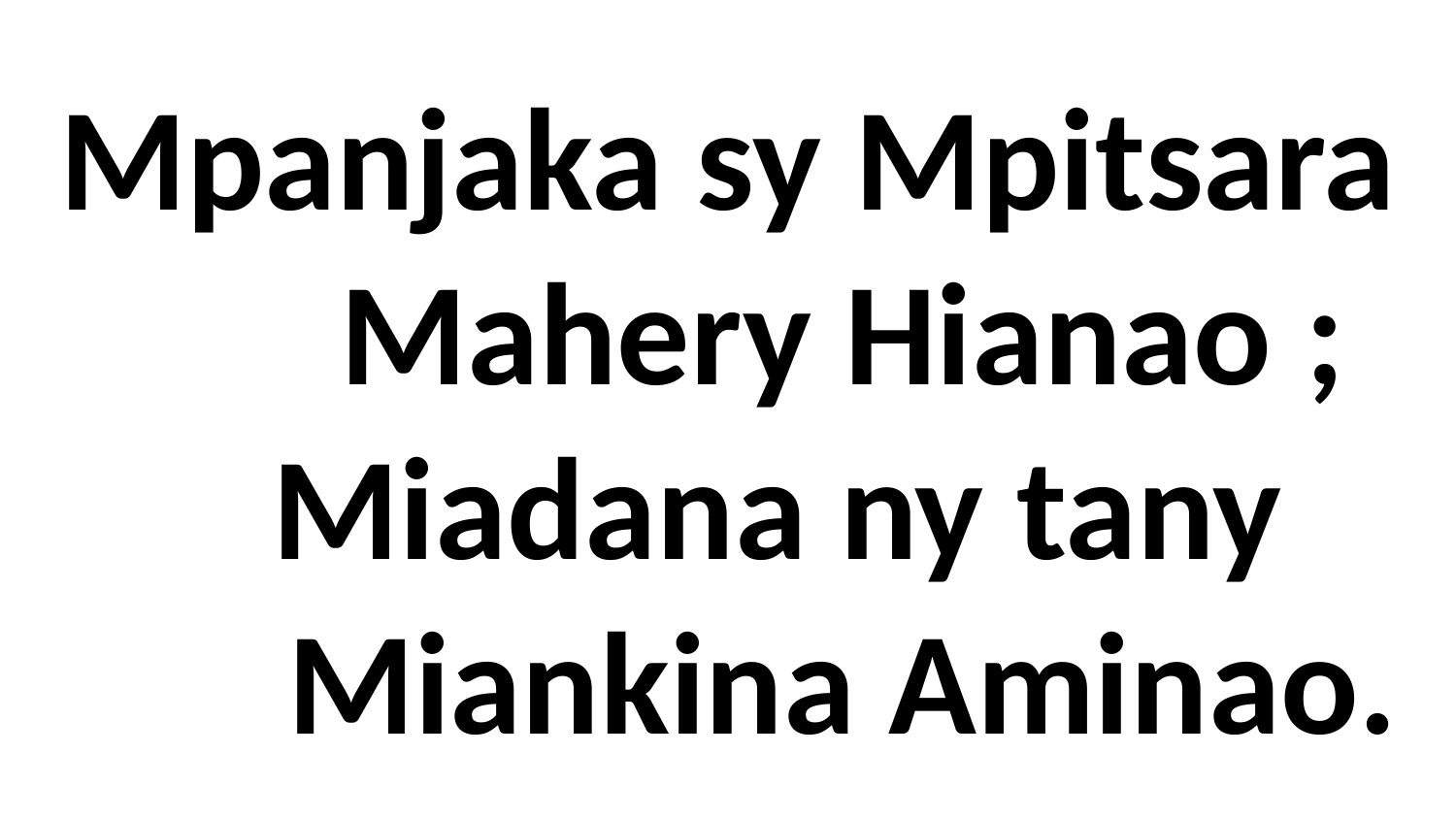

# Mpanjaka sy Mpitsara Mahery Hianao ; Miadana ny tany Miankina Aminao.